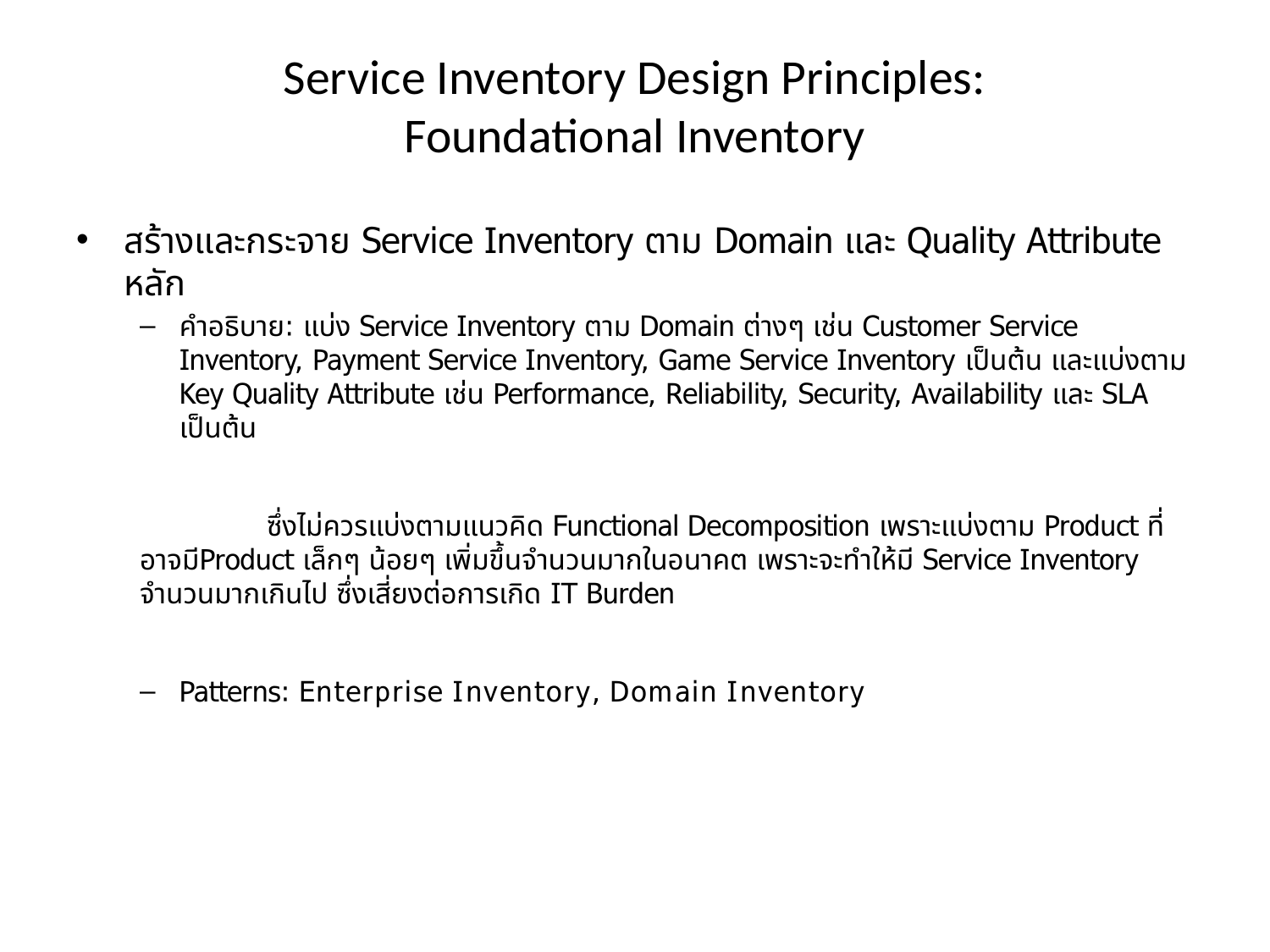

# Service Inventory Design Principles: Foundational Inventory
สร้างและกระจาย Service Inventory ตาม Domain และ Quality Attribute หลัก
คำอธิบาย: แบ่ง Service Inventory ตาม Domain ต่างๆ เช่น Customer Service Inventory, Payment Service Inventory, Game Service Inventory เป็นต้น และแบ่งตาม Key Quality Attribute เช่น Performance, Reliability, Security, Availability และ SLA เป็นต้น

	ซึ่งไม่ควรแบ่งตามแนวคิด Functional Decomposition เพราะแบ่งตาม Product ที่อาจมีProduct เล็กๆ น้อยๆ เพิ่มขึ้นจำนวนมากในอนาคต เพราะจะทำให้มี Service Inventory จำนวนมากเกินไป ซึ่งเสี่ยงต่อการเกิด IT Burden

Patterns: Enterprise Inventory, Domain Inventory